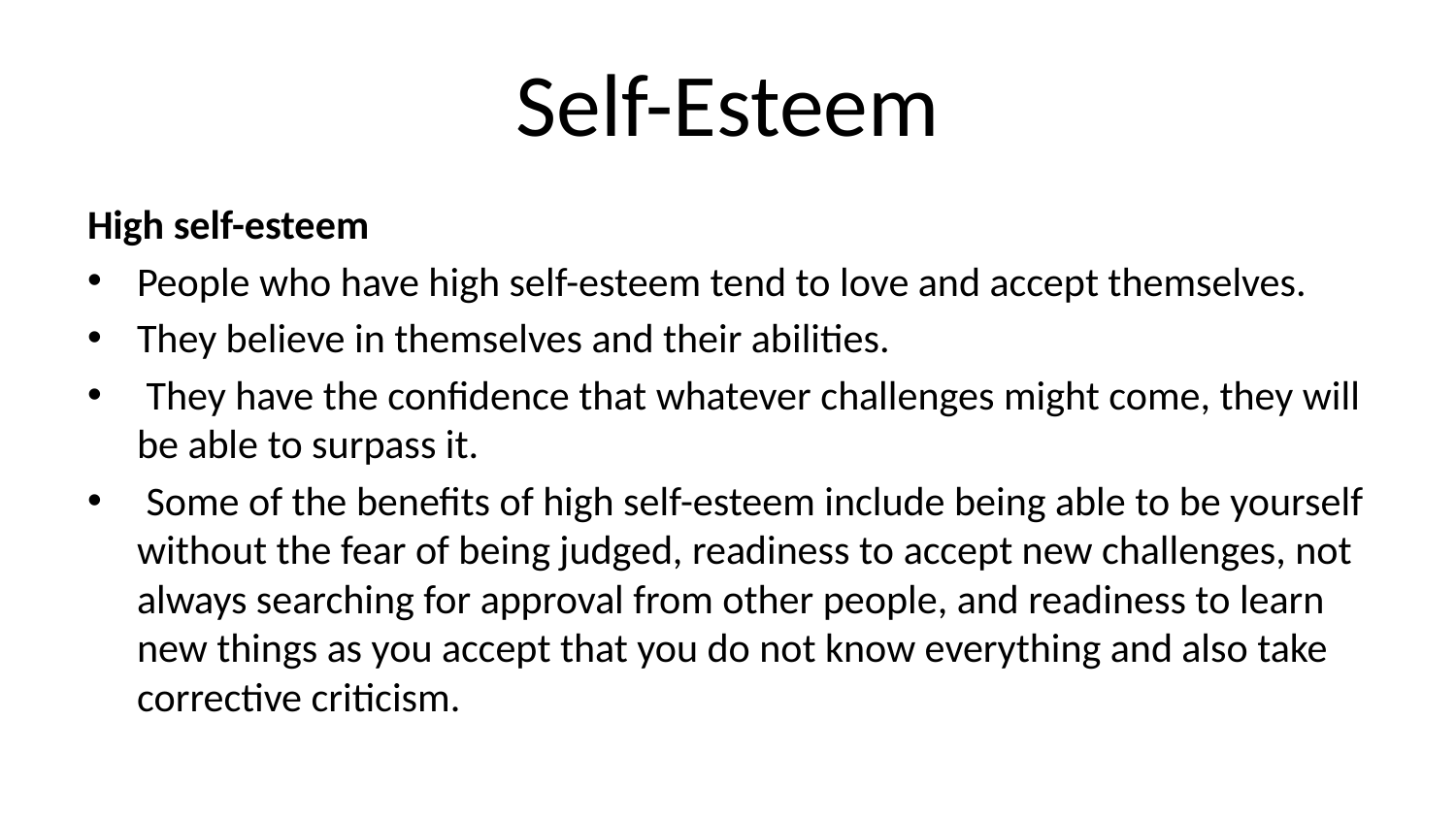

# Self-Esteem
High self-esteem
People who have high self-esteem tend to love and accept themselves.
They believe in themselves and their abilities.
 They have the confidence that whatever challenges might come, they will be able to surpass it.
 Some of the benefits of high self-esteem include being able to be yourself without the fear of being judged, readiness to accept new challenges, not always searching for approval from other people, and readiness to learn new things as you accept that you do not know everything and also take corrective criticism.